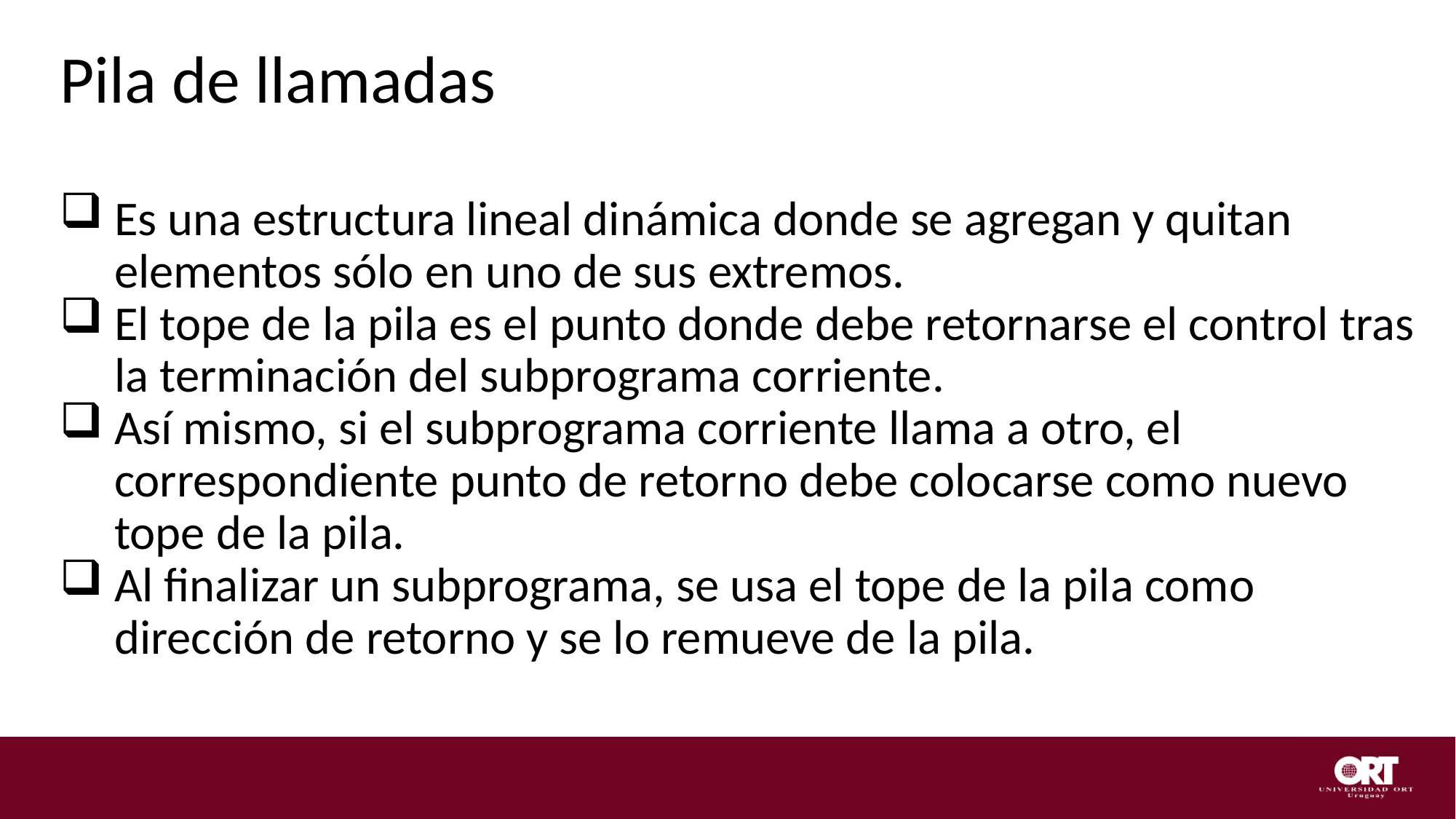

Pila de llamadas

Es una estructura lineal dinámica donde se agregan y quitan elementos sólo en uno de sus extremos.
El tope de la pila es el punto donde debe retornarse el control tras la terminación del subprograma corriente.
Así mismo, si el subprograma corriente llama a otro, el correspondiente punto de retorno debe colocarse como nuevo tope de la pila.
Al finalizar un subprograma, se usa el tope de la pila como dirección de retorno y se lo remueve de la pila.